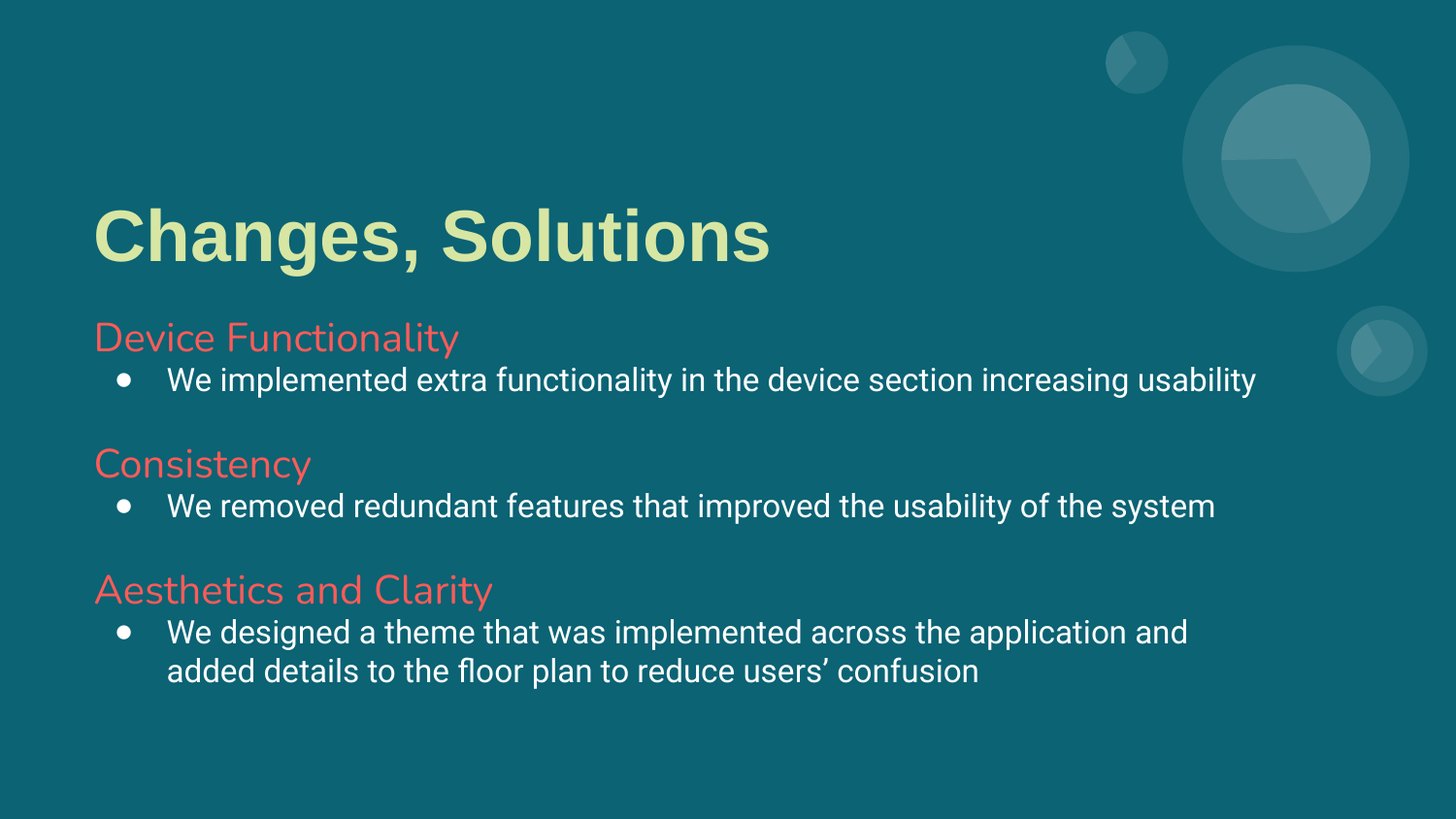

# Changes, Solutions
Device Functionality
We implemented extra functionality in the device section increasing usability

Consistency
We removed redundant features that improved the usability of the system

Aesthetics and Clarity
We designed a theme that was implemented across the application and added details to the floor plan to reduce users’ confusion